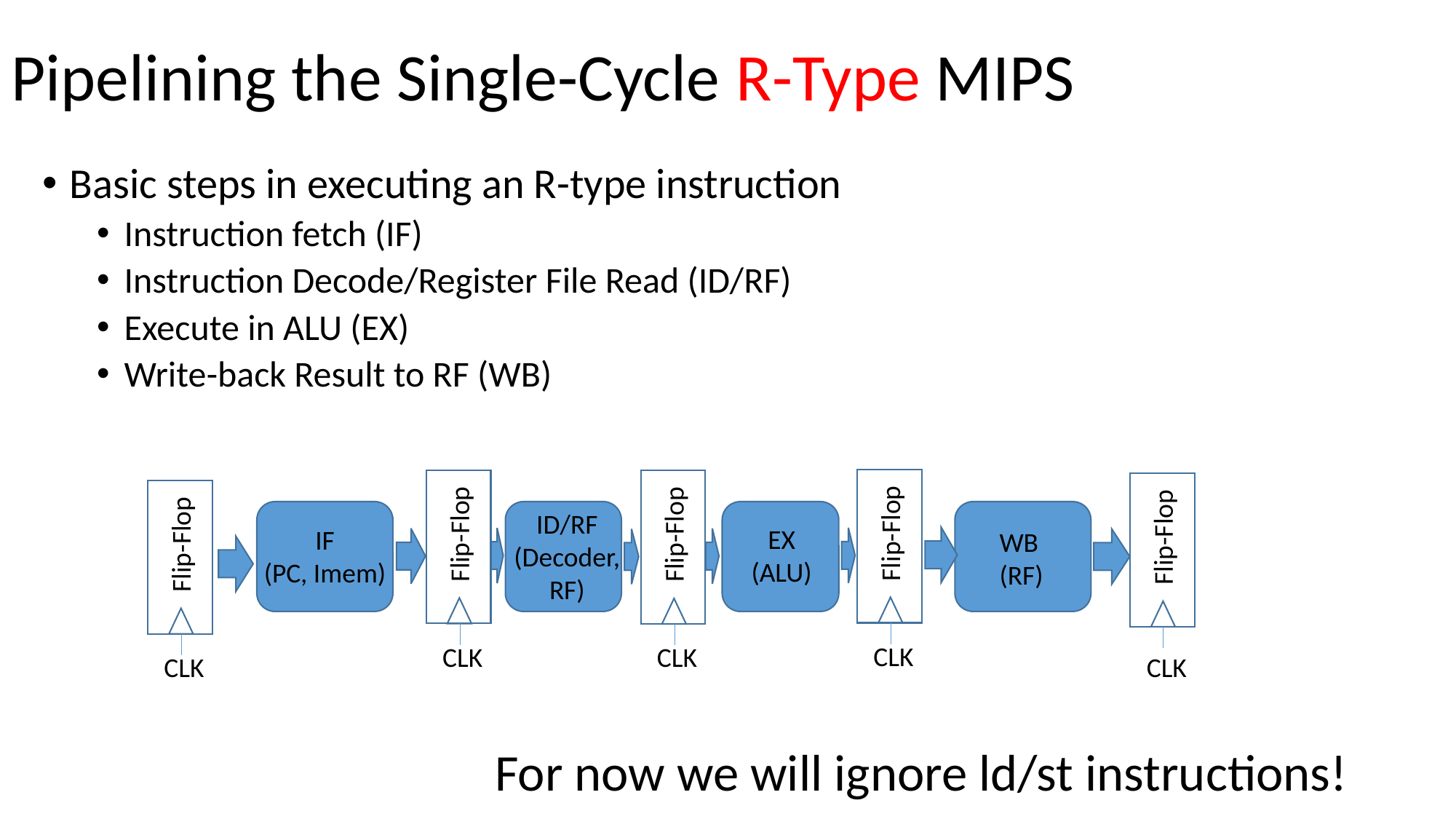

# Pipelining the Single-Cycle R-Type MIPS
Basic steps in executing an R-type instruction
Instruction fetch (IF)
Instruction Decode/Register File Read (ID/RF)
Execute in ALU (EX)
Write-back Result to RF (WB)

ID/RF
(Decoder, RF)

Flip-Flop
Flip-Flop
Flip-Flop
Flip-Flop
EX
(ALU)
IF
(PC, Imem)
WB
(RF)
Flip-Flop

CLK
CLK
CLK
CLK
CLK
For now we will ignore ld/st instructions!